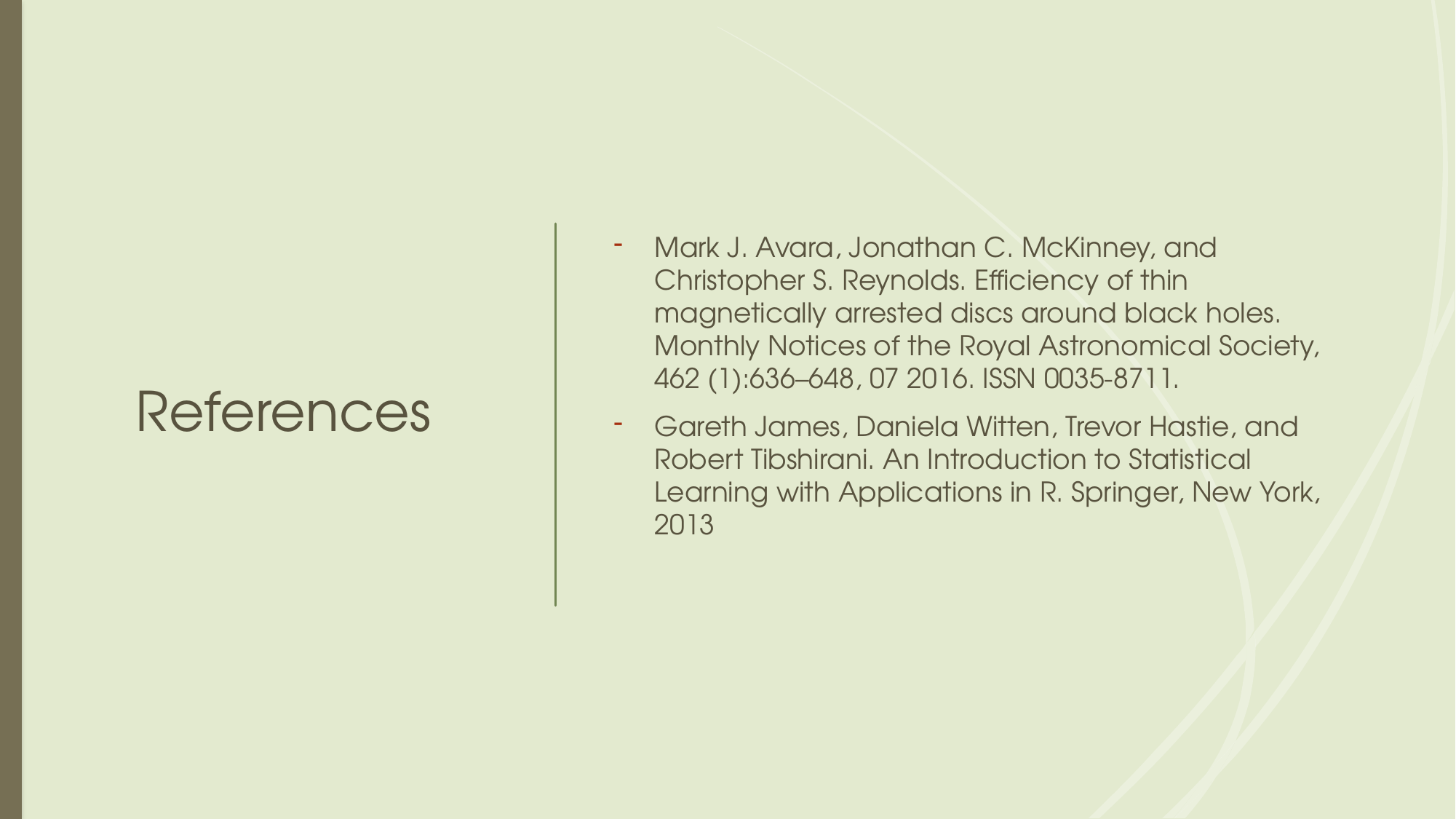

# References
Mark J. Avara, Jonathan C. McKinney, and Christopher S. Reynolds. Efficiency of thin magnetically arrested discs around black holes. Monthly Notices of the Royal Astronomical Society, 462 (1):636–648, 07 2016. ISSN 0035-8711.
Gareth James, Daniela Witten, Trevor Hastie, and Robert Tibshirani. An Introduction to Statistical
Learning with Applications in R. Springer, New York, 2013